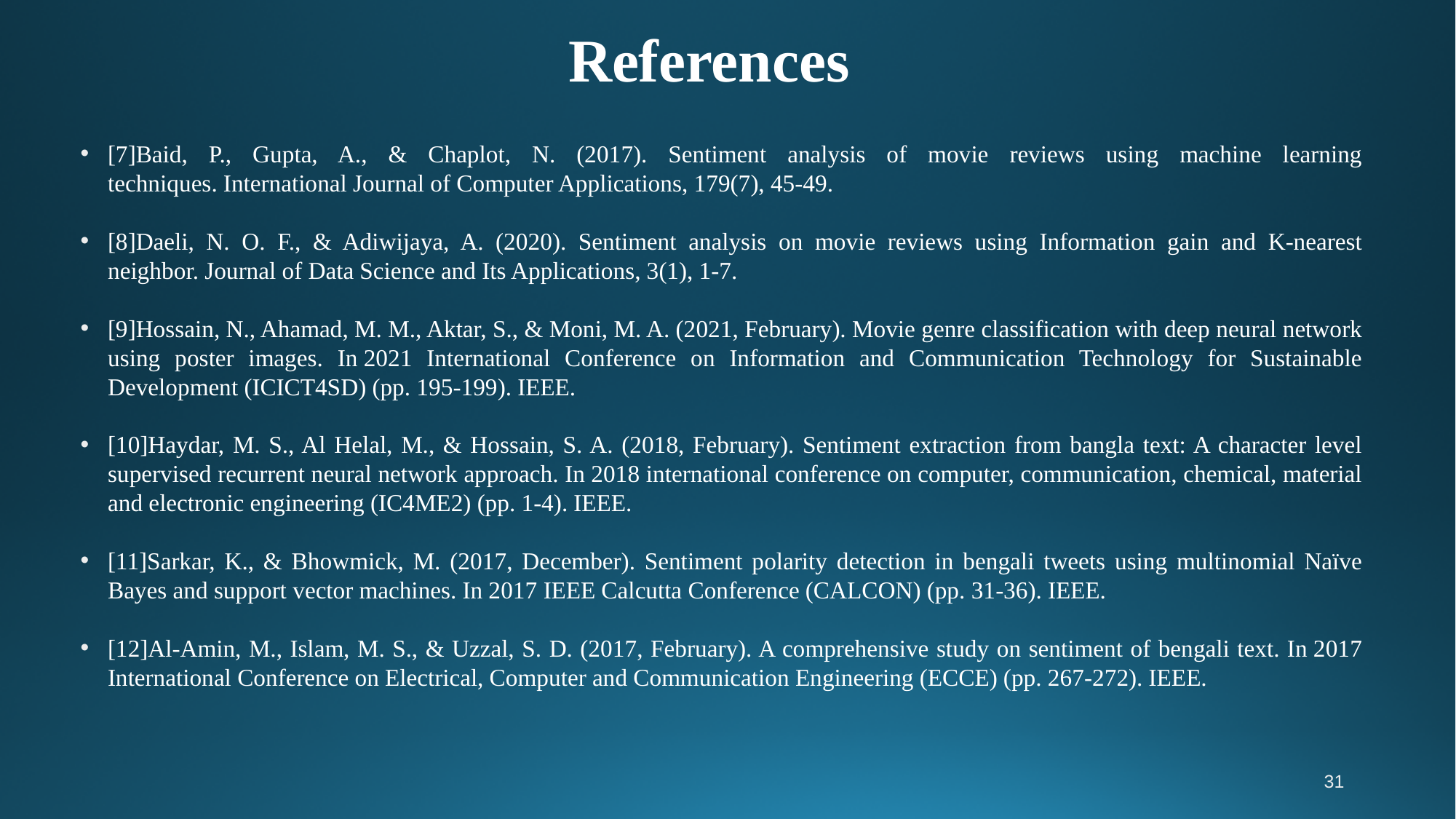

# References

[7]Baid, P., Gupta, A., & Chaplot, N. (2017). Sentiment analysis of movie reviews using machine learning techniques. International Journal of Computer Applications, 179(7), 45-49.

[8]Daeli, N. O. F., & Adiwijaya, A. (2020). Sentiment analysis on movie reviews using Information gain and K-nearest neighbor. Journal of Data Science and Its Applications, 3(1), 1-7.

[9]Hossain, N., Ahamad, M. M., Aktar, S., & Moni, M. A. (2021, February). Movie genre classification with deep neural network using poster images. In 2021 International Conference on Information and Communication Technology for Sustainable Development (ICICT4SD) (pp. 195-199). IEEE.

[10]Haydar, M. S., Al Helal, M., & Hossain, S. A. (2018, February). Sentiment extraction from bangla text: A character level supervised recurrent neural network approach. In 2018 international conference on computer, communication, chemical, material and electronic engineering (IC4ME2) (pp. 1-4). IEEE.

[11]Sarkar, K., & Bhowmick, M. (2017, December). Sentiment polarity detection in bengali tweets using multinomial Naïve Bayes and support vector machines. In 2017 IEEE Calcutta Conference (CALCON) (pp. 31-36). IEEE.

[12]Al-Amin, M., Islam, M. S., & Uzzal, S. D. (2017, February). A comprehensive study on sentiment of bengali text. In 2017 International Conference on Electrical, Computer and Communication Engineering (ECCE) (pp. 267-272). IEEE.

31